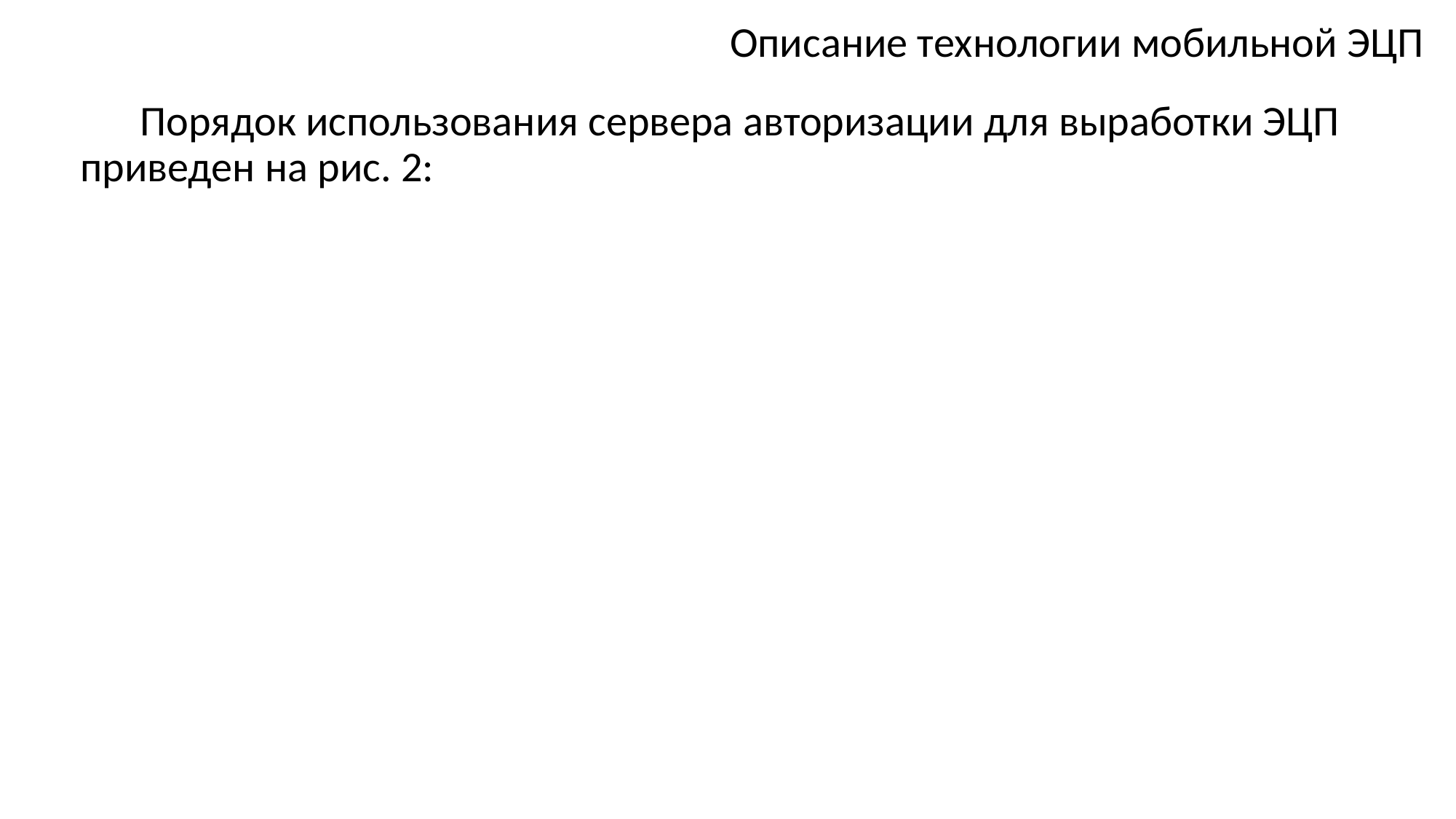

# Описание технологии мобильной ЭЦП
Порядок использования сервера авторизации для выработки ЭЦП приведен на рис. 2: